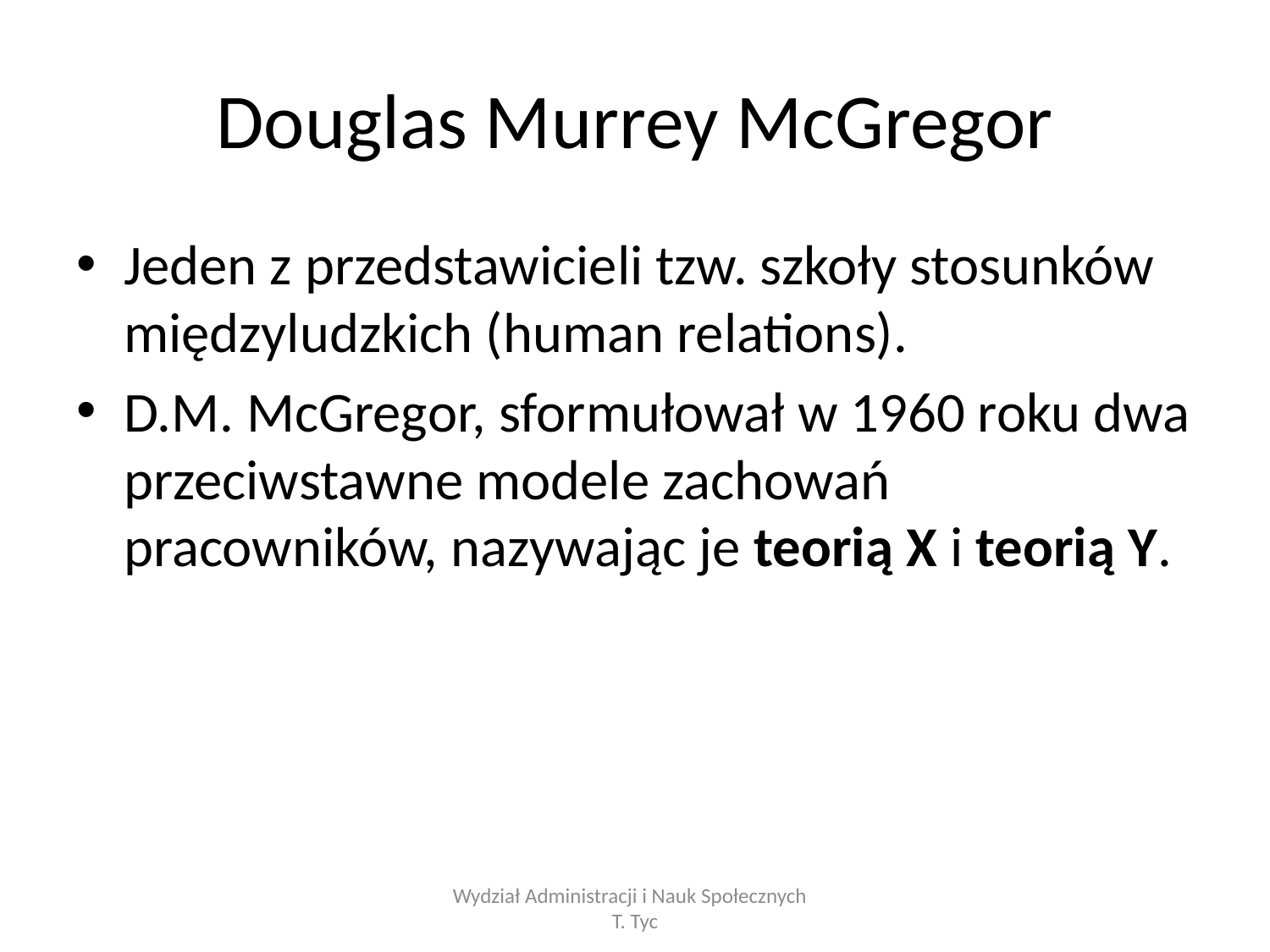

# Douglas Murrey McGregor
Jeden z przedstawicieli tzw. szkoły stosunków międzyludzkich (human relations).
D.M. McGregor, sformułował w 1960 roku dwa przeciwstawne modele zachowań pracowników, nazywając je teorią X i teorią Y.
Wydział Administracji i Nauk Społecznych   T. Tyc